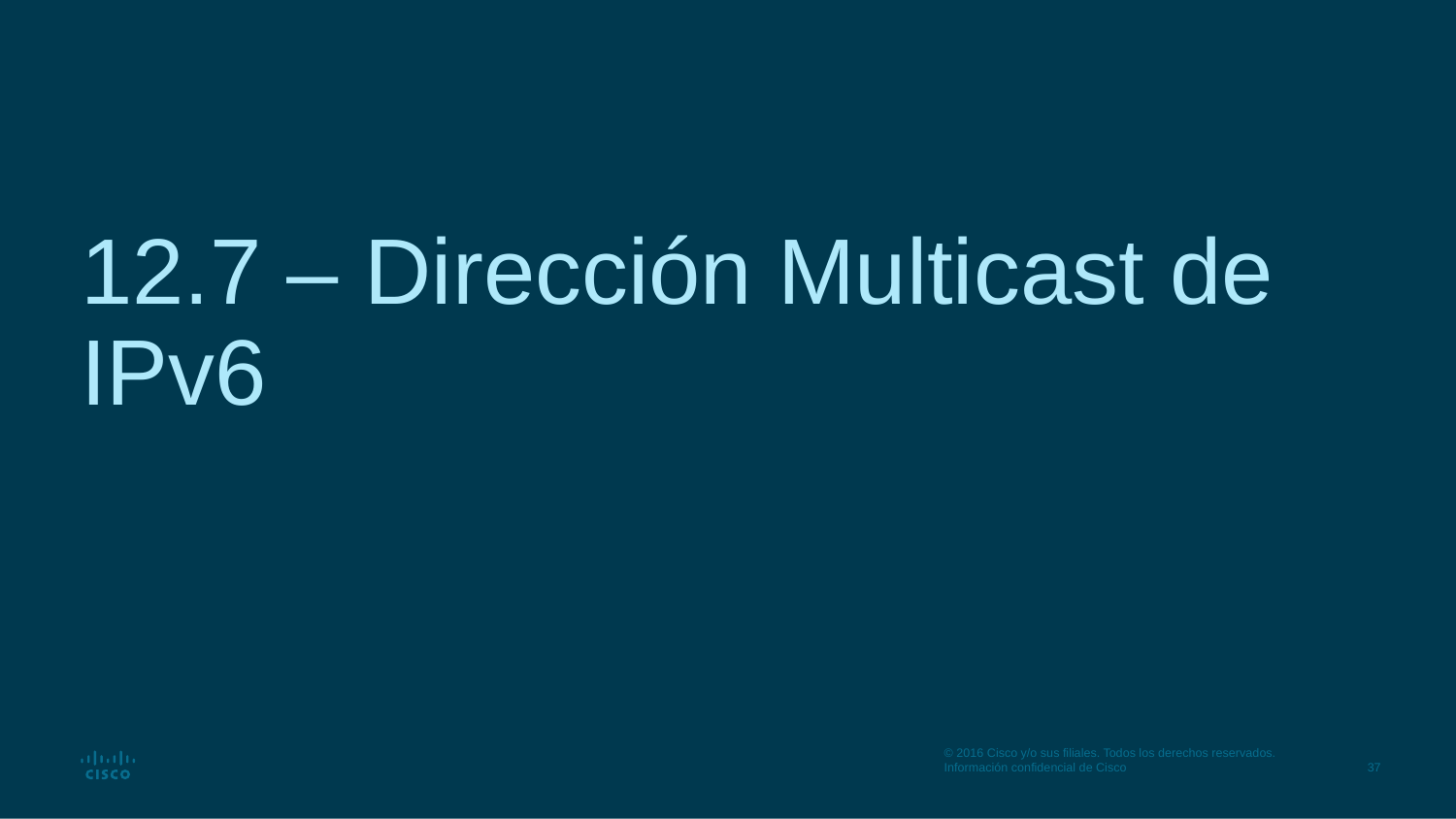

# 12.7 – Dirección Multicast de IPv6